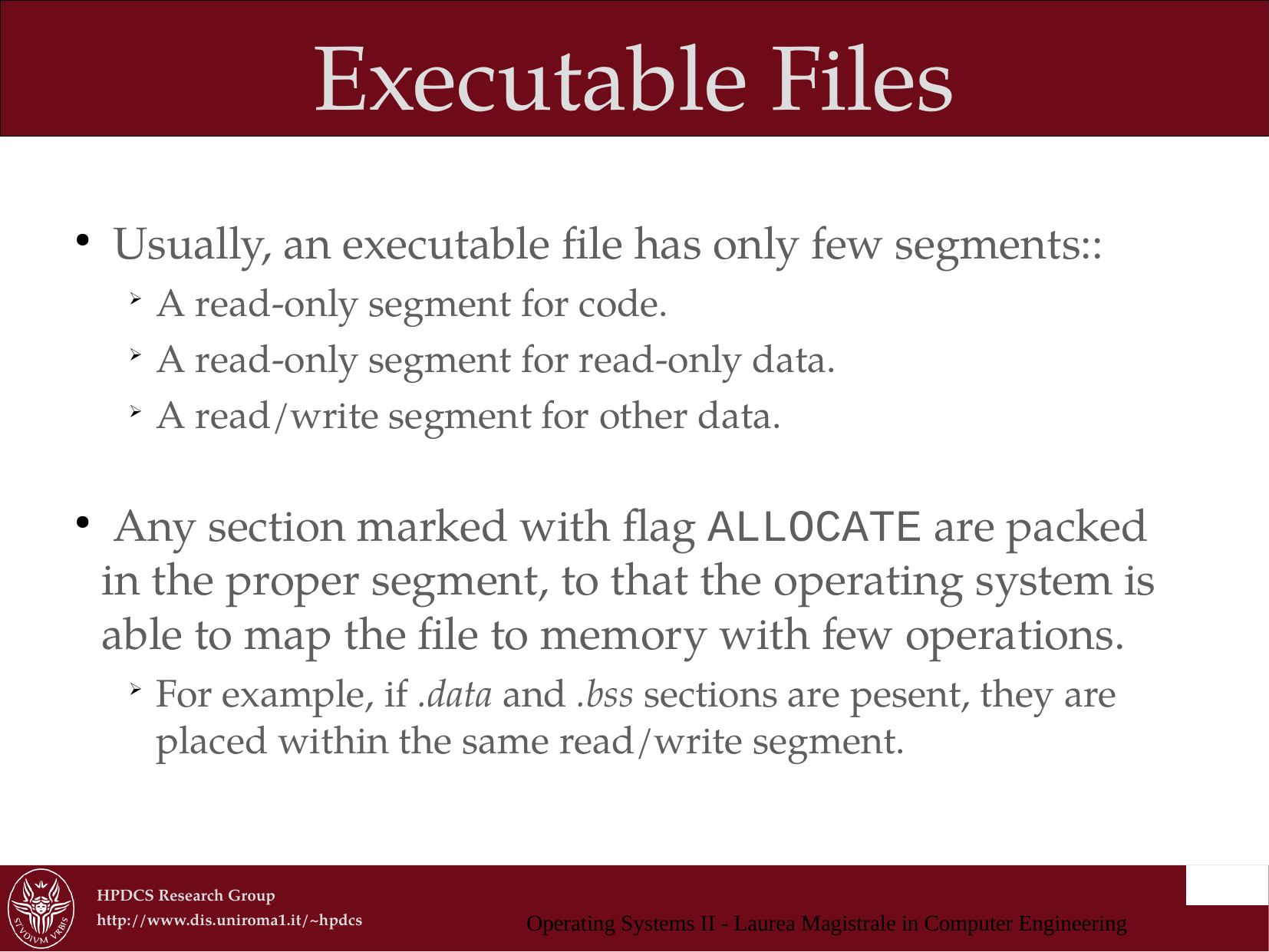

Executable Files
 Usually, an executable file has only few segments::
A read-only segment for code.
A read-only segment for read-only data.
A read/write segment for other data.

 Any section marked with flag ALLOCATE are packed in the proper segment, to that the operating system is able to map the file to memory with few operations.
For example, if .data and .bss sections are pesent, they are placed within the same read/write segment.
Operating Systems II - Laurea Magistrale in Computer Engineering